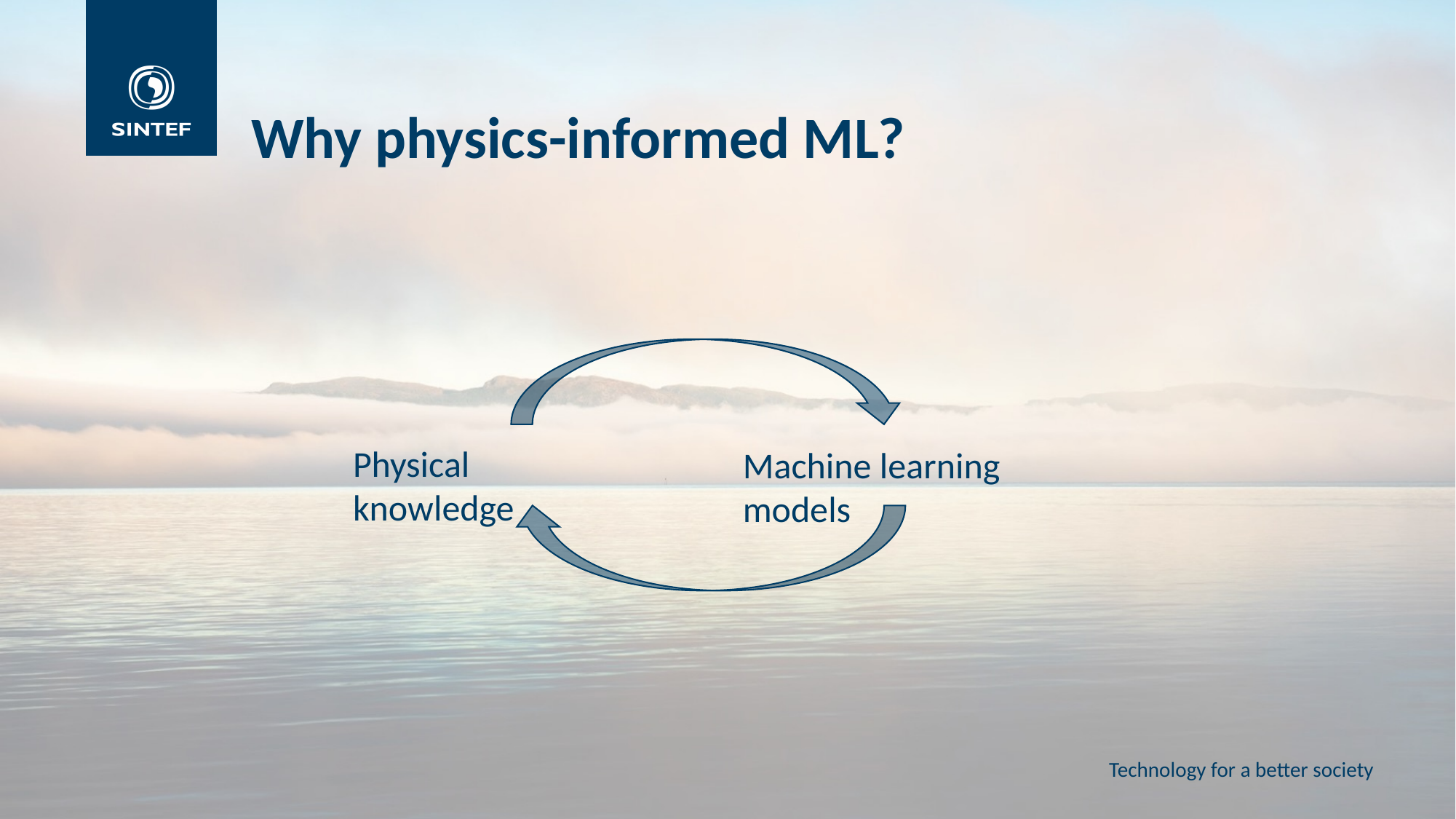

# Why physics-informed ML?

Physical knowledge
Machine learning models

Technology for a better society